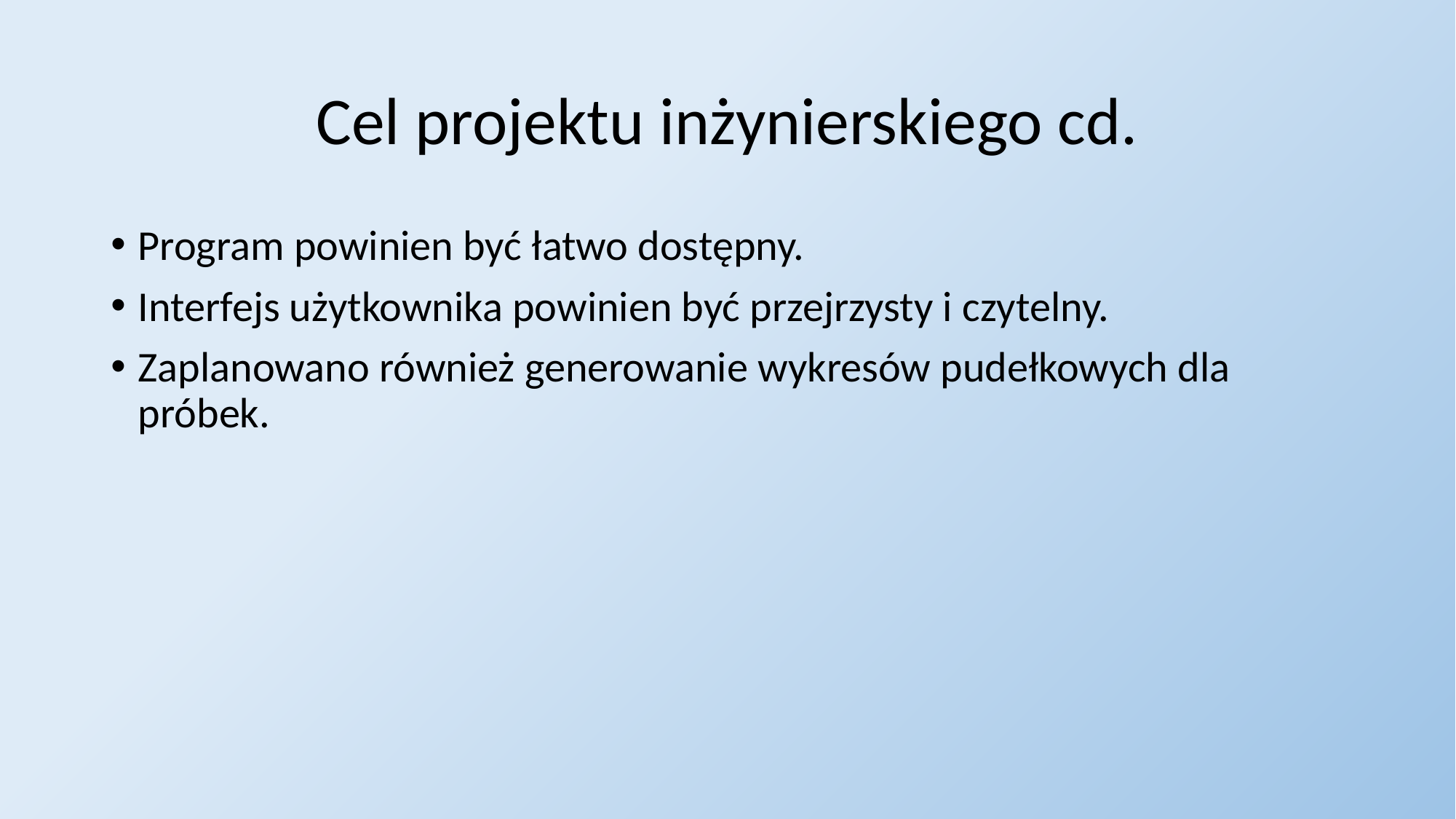

# Cel projektu inżynierskiego cd.
Program powinien być łatwo dostępny.
Interfejs użytkownika powinien być przejrzysty i czytelny.
Zaplanowano również generowanie wykresów pudełkowych dla próbek.